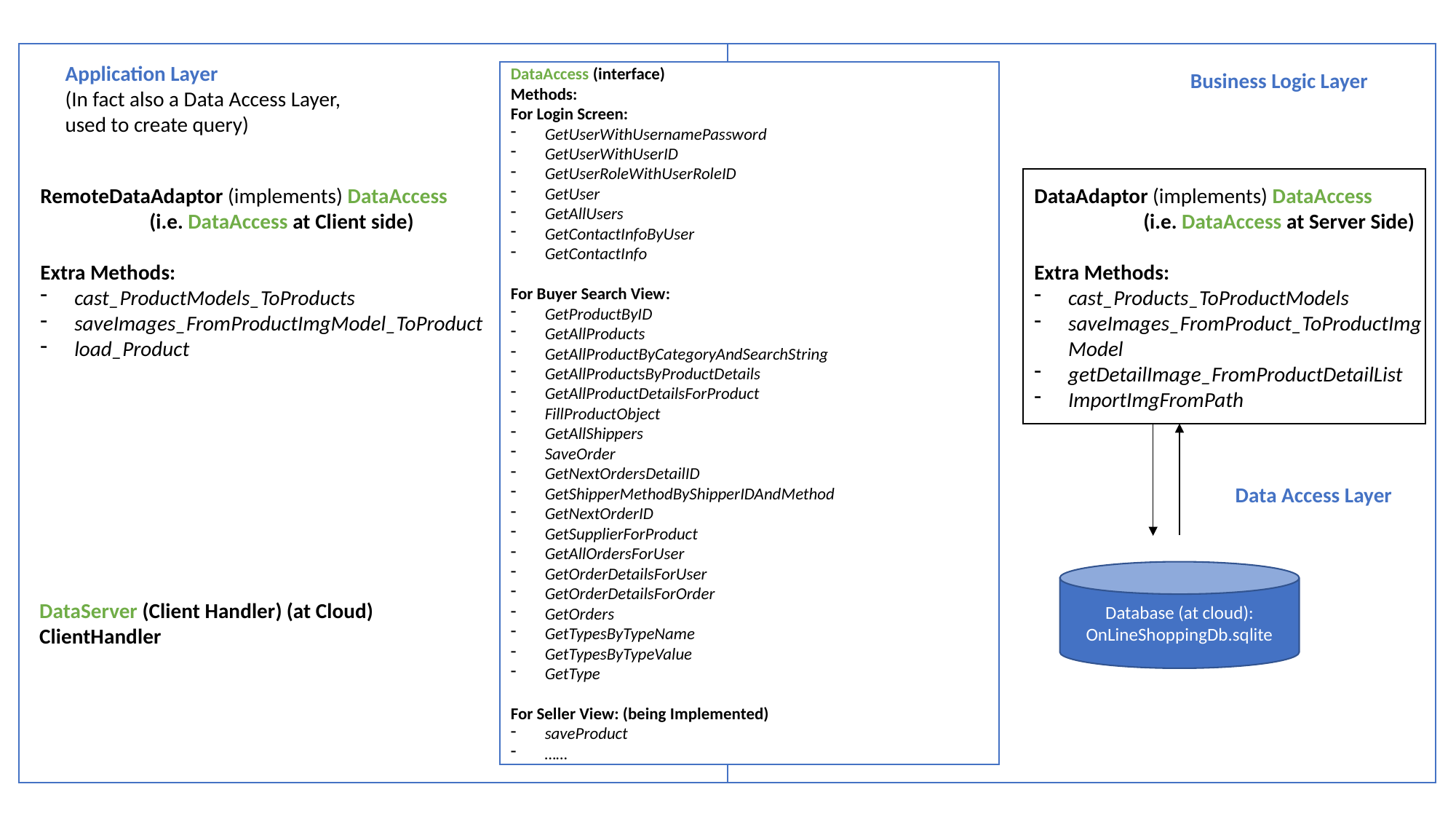

Application Layer
(In fact also a Data Access Layer,
used to create query)
DataAccess (interface)
Methods:
For Login Screen:
GetUserWithUsernamePassword
GetUserWithUserID
GetUserRoleWithUserRoleID
GetUser
GetAllUsers
GetContactInfoByUser
GetContactInfo

For Buyer Search View:
GetProductByID
GetAllProducts
GetAllProductByCategoryAndSearchString
GetAllProductsByProductDetails
GetAllProductDetailsForProduct
FillProductObject
GetAllShippers
SaveOrder
GetNextOrdersDetailID
GetShipperMethodByShipperIDAndMethod
GetNextOrderID
GetSupplierForProduct
GetAllOrdersForUser
GetOrderDetailsForUser
GetOrderDetailsForOrder
GetOrders
GetTypesByTypeName
GetTypesByTypeValue
GetType

For Seller View: (being Implemented)
saveProduct
……
Business Logic Layer

RemoteDataAdaptor (implements) DataAccess
	(i.e. DataAccess at Client side)

Extra Methods:
cast_ProductModels_ToProducts
saveImages_FromProductImgModel_ToProduct
load_Product

DataAdaptor (implements) DataAccess
	(i.e. DataAccess at Server Side)

Extra Methods:
cast_Products_ToProductModels
saveImages_FromProduct_ToProductImgModel
getDetailImage_FromProductDetailList
ImportImgFromPath
Data Access Layer

Database (at cloud):
OnLineShoppingDb.sqlite

DataServer (Client Handler) (at Cloud)
ClientHandler